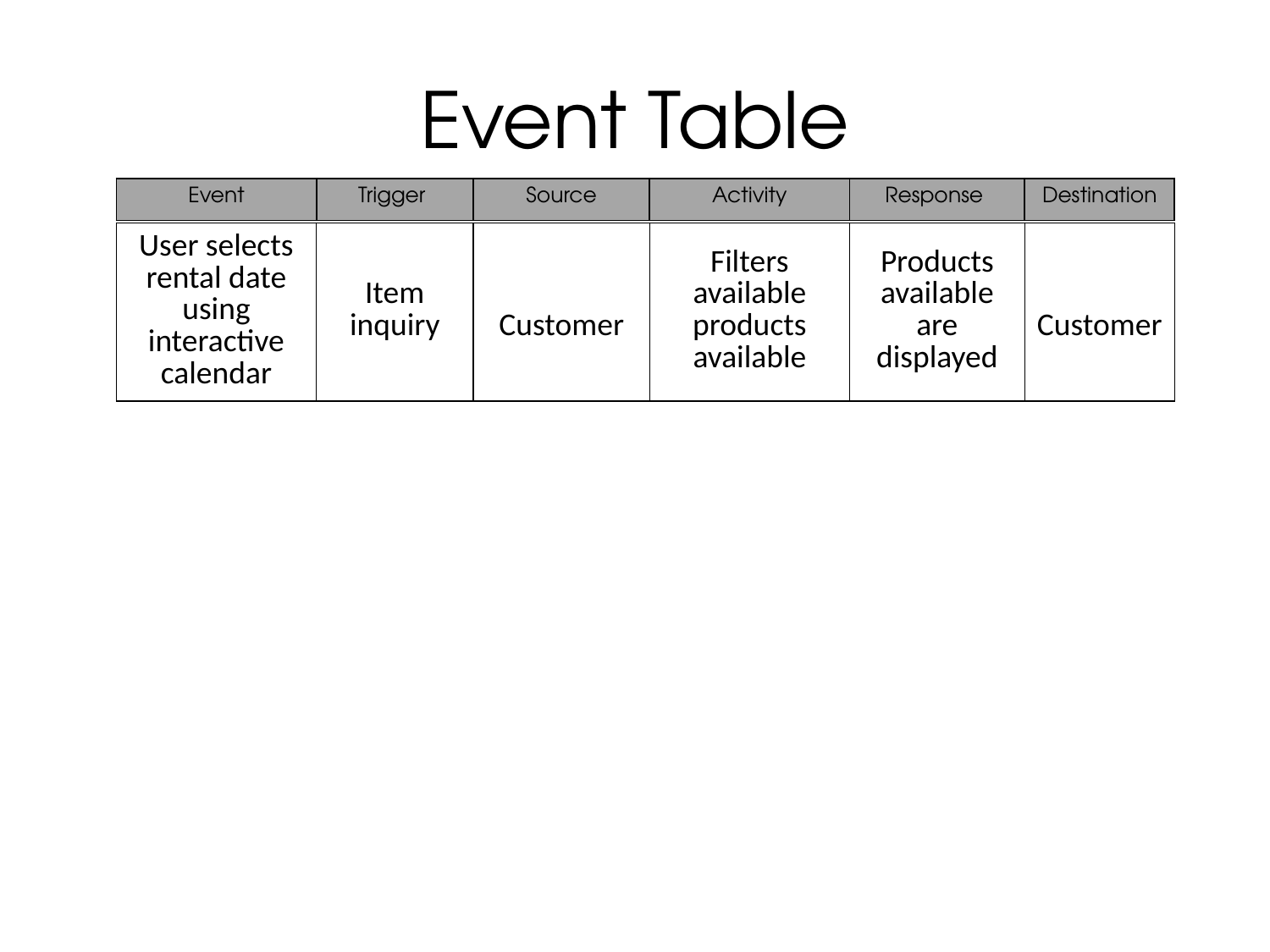

# Event Table
| Event | Trigger | Source | Activity | Response | Destination |
| --- | --- | --- | --- | --- | --- |

| User selects rental date using interactive calendar | Item inquiry | Customer | Filters available products available | Products available are displayed | Customer |
| --- | --- | --- | --- | --- | --- |